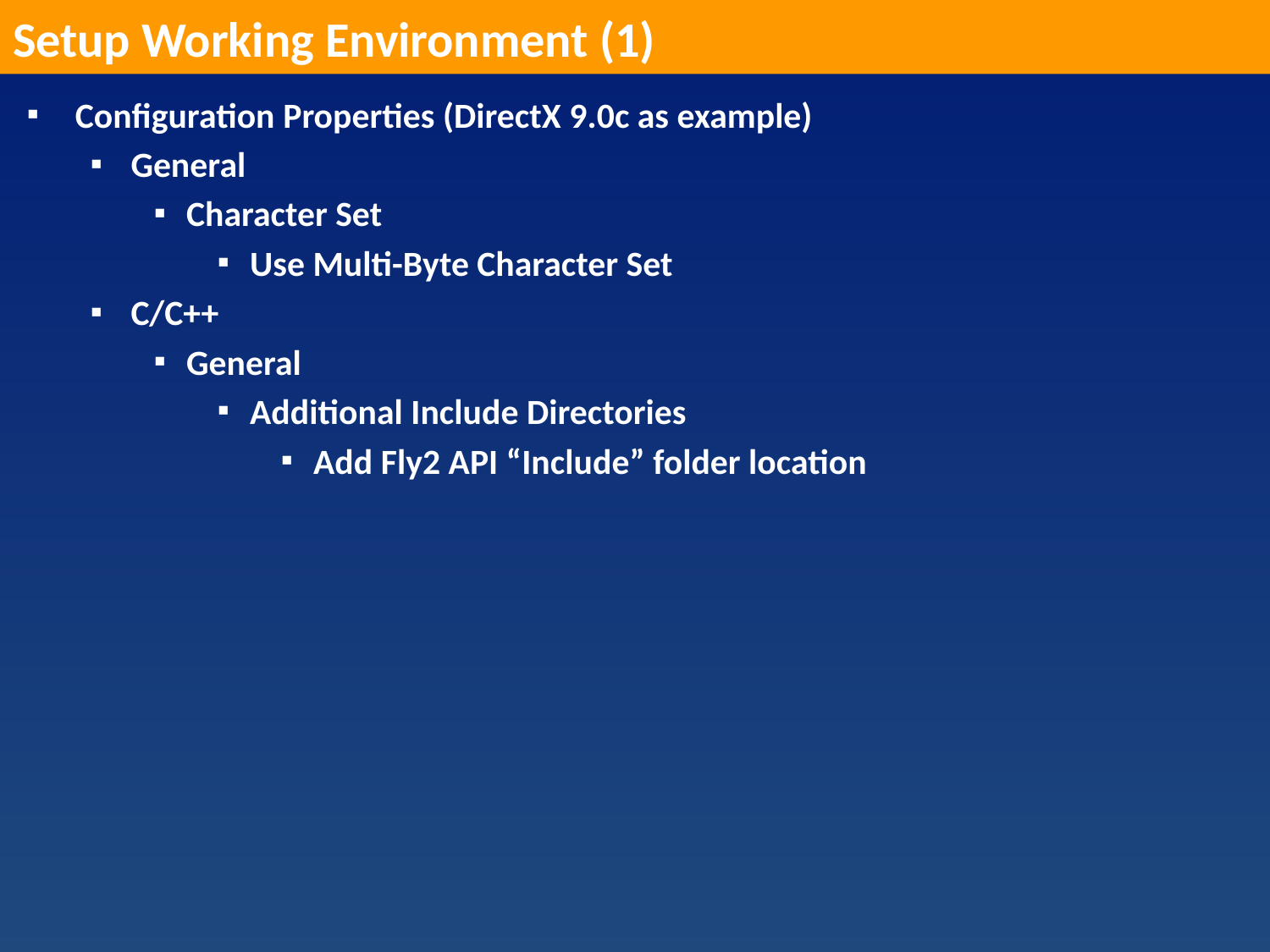

Setup Working Environment (1)
Configuration Properties (DirectX 9.0c as example)
General
Character Set
Use Multi-Byte Character Set
C/C++
General
Additional Include Directories
Add Fly2 API “Include” folder location